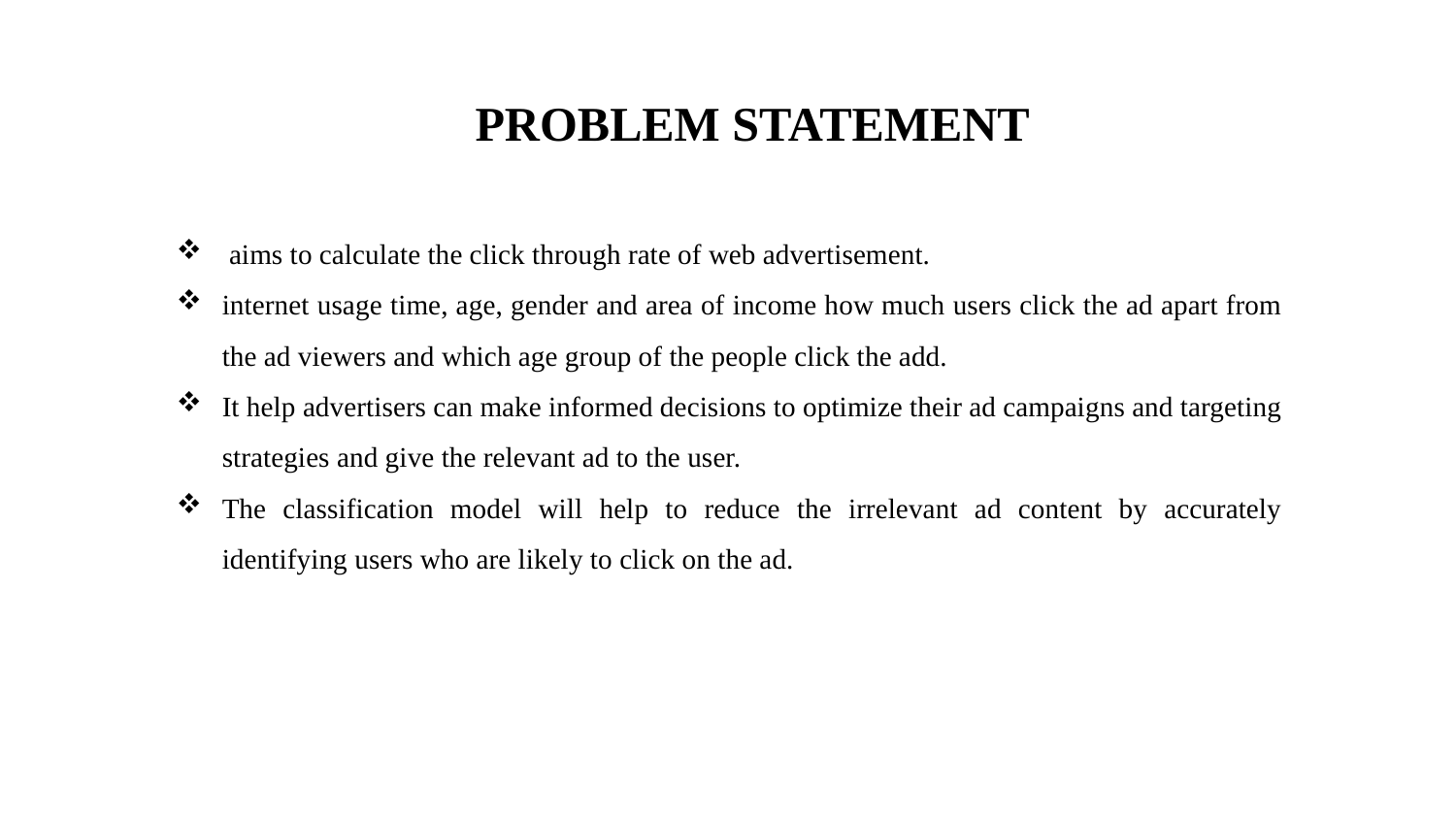

PROBLEM STATEMENT

 aims to calculate the click through rate of web advertisement.
internet usage time, age, gender and area of income how much users click the ad apart from the ad viewers and which age group of the people click the add.
It help advertisers can make informed decisions to optimize their ad campaigns and targeting strategies and give the relevant ad to the user.
The classification model will help to reduce the irrelevant ad content by accurately identifying users who are likely to click on the ad.